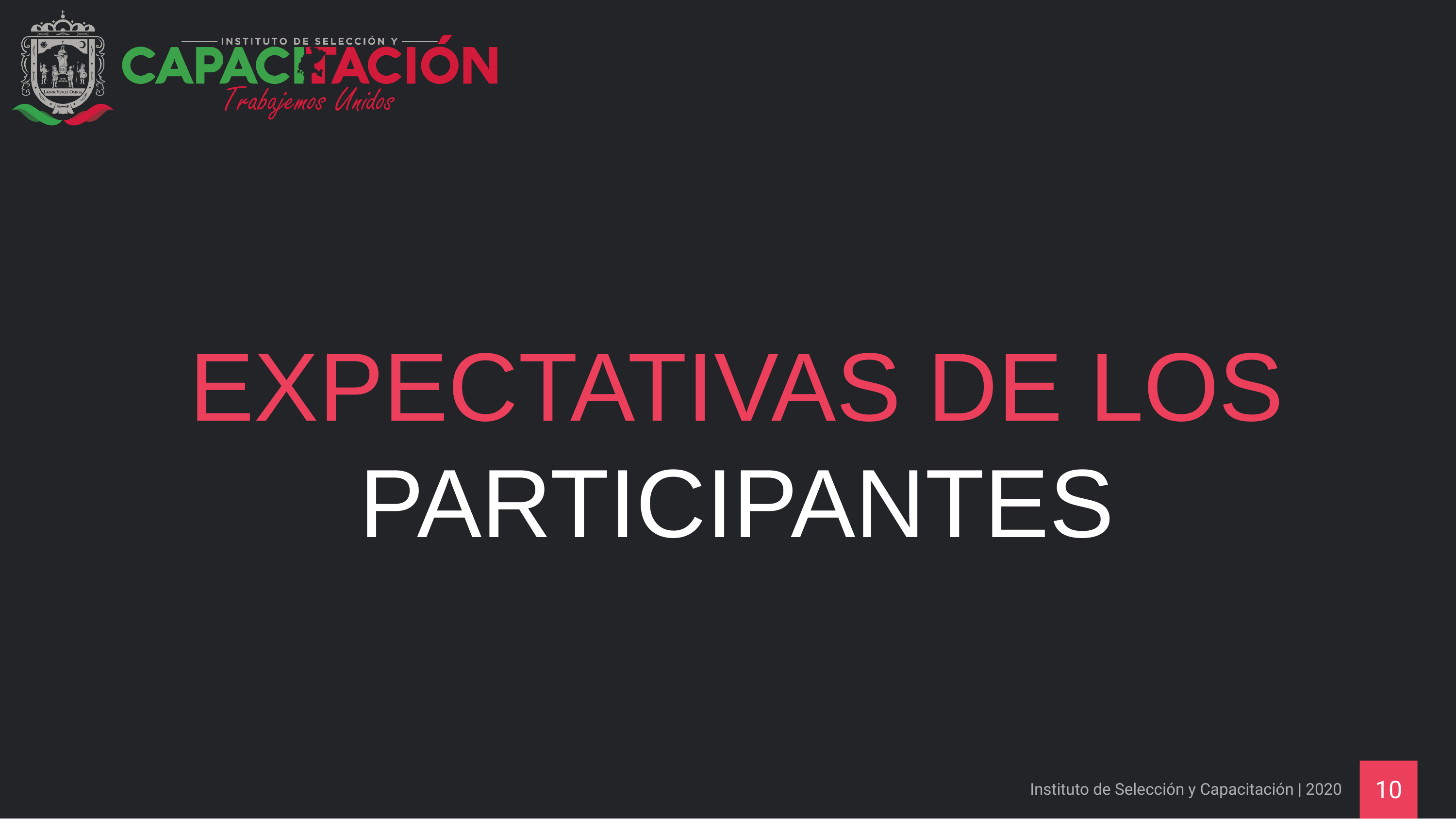

# EXPECTATIVAS DE LOS PARTICIPANTES
Instituto de Selección y Capacitación | 2020
10